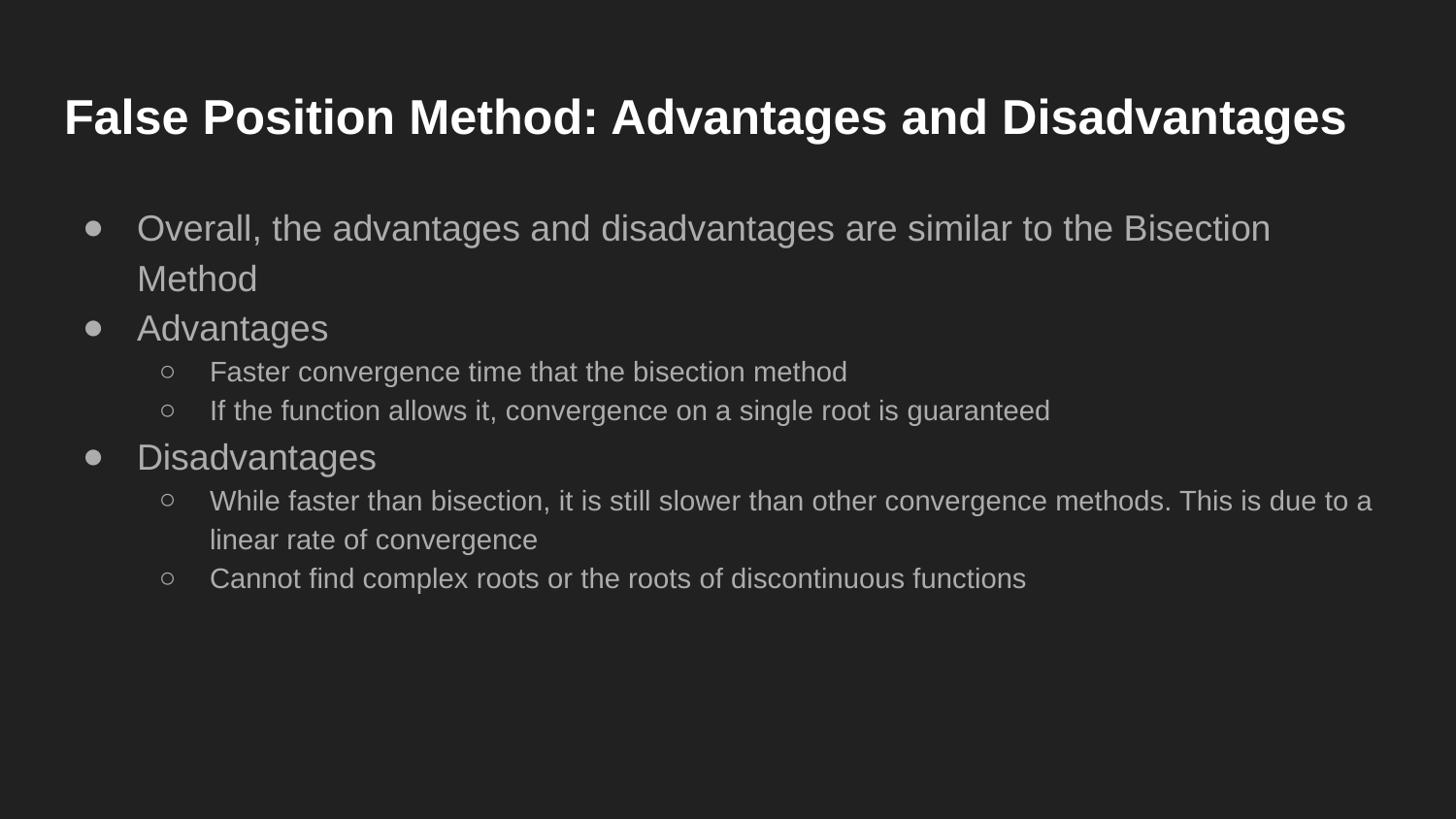

# False Position Method: Advantages and Disadvantages
Overall, the advantages and disadvantages are similar to the Bisection Method
Advantages
Faster convergence time that the bisection method
If the function allows it, convergence on a single root is guaranteed
Disadvantages
While faster than bisection, it is still slower than other convergence methods. This is due to a linear rate of convergence
Cannot find complex roots or the roots of discontinuous functions